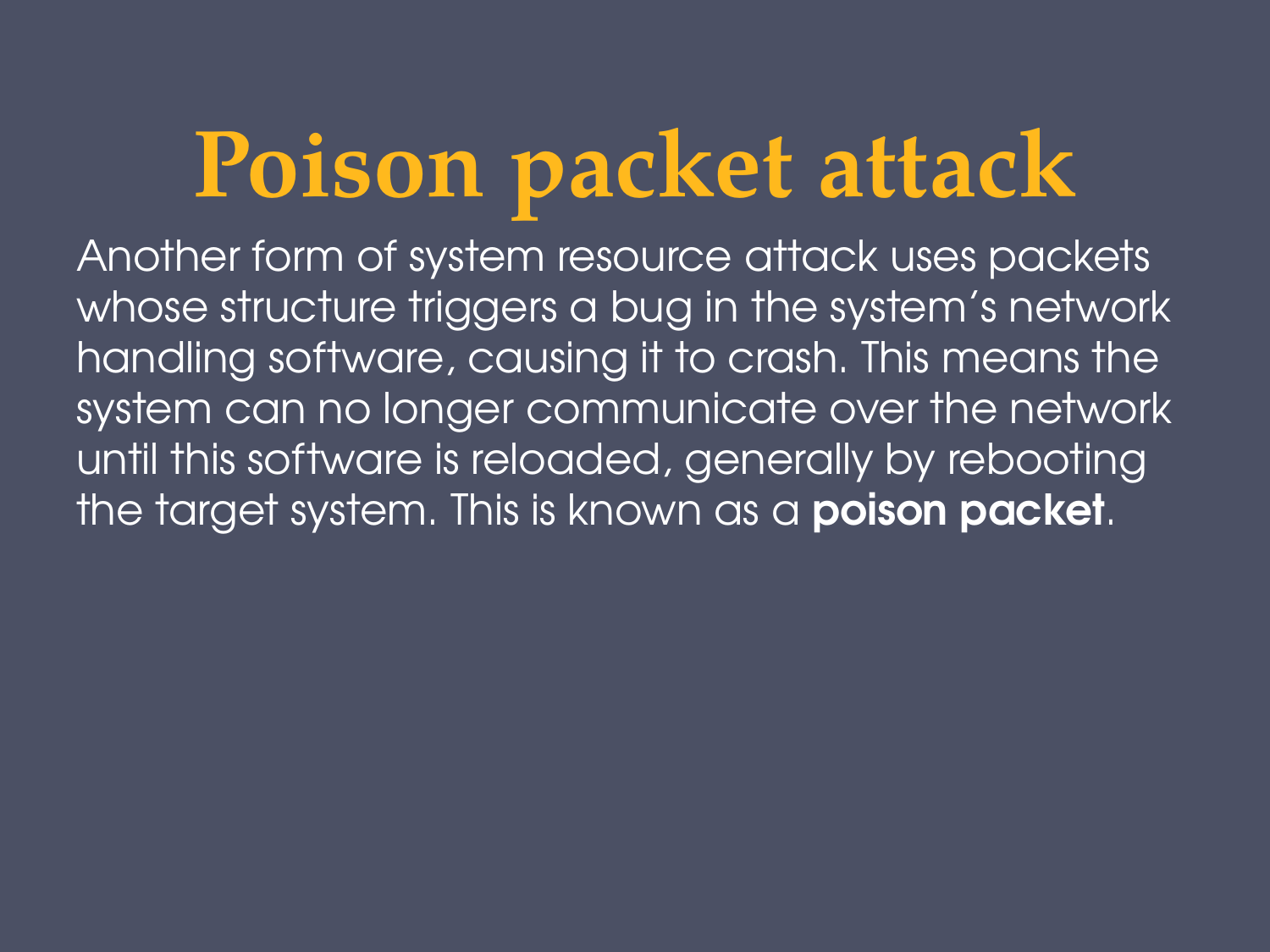

# Poison packet attack
Another form of system resource attack uses packets whose structure triggers a bug in the system’s network handling software, causing it to crash. This means the system can no longer communicate over the network until this software is reloaded, generally by rebooting the target system. This is known as a poison packet.